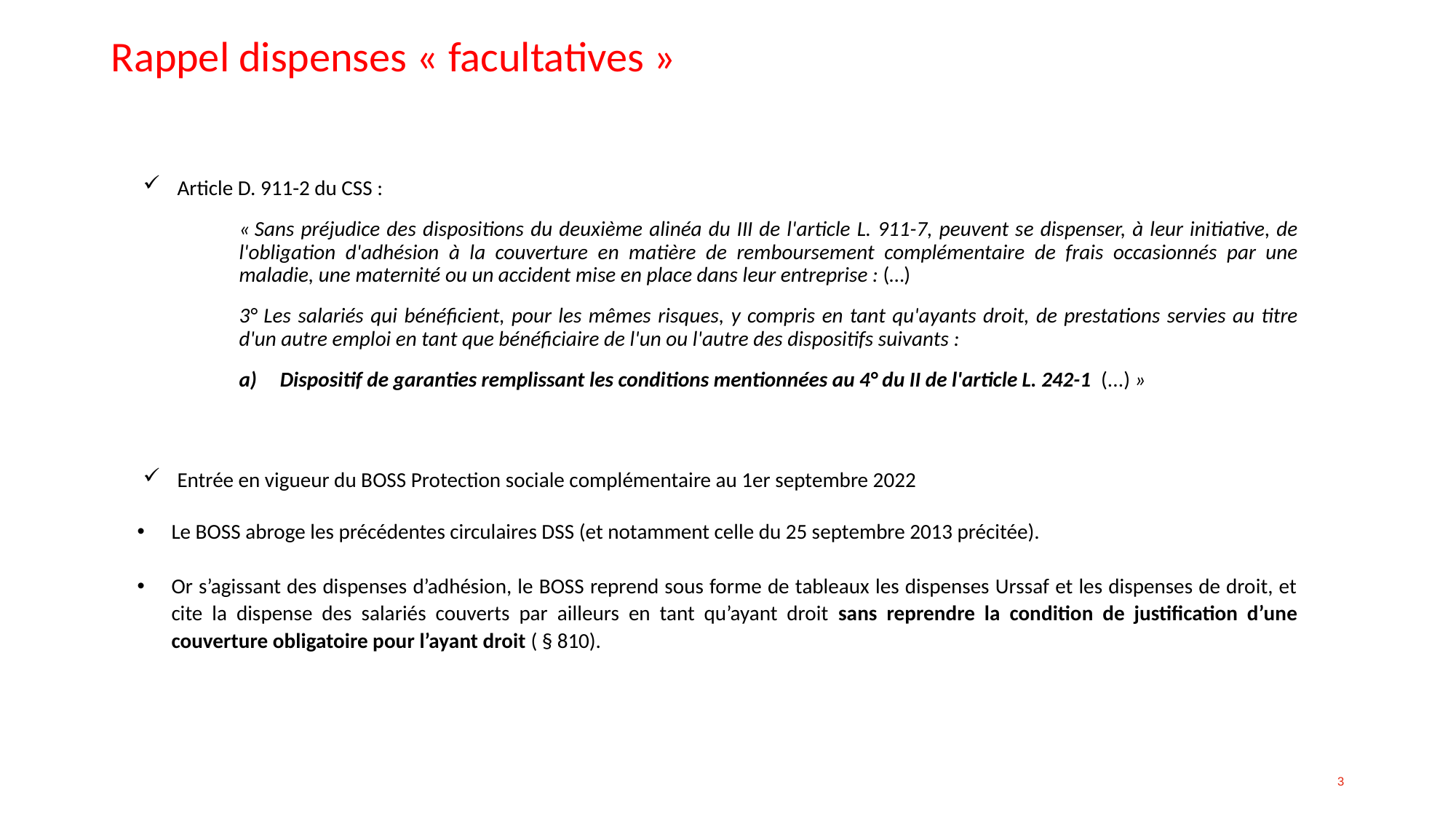

Rappel dispenses « facultatives »

Article D. 911-2 du CSS :
« Sans préjudice des dispositions du deuxième alinéa du III de l'article L. 911-7, peuvent se dispenser, à leur initiative, de l'obligation d'adhésion à la couverture en matière de remboursement complémentaire de frais occasionnés par une maladie, une maternité ou un accident mise en place dans leur entreprise : (…)
3° Les salariés qui bénéficient, pour les mêmes risques, y compris en tant qu'ayants droit, de prestations servies au titre d'un autre emploi en tant que bénéficiaire de l'un ou l'autre des dispositifs suivants :
Dispositif de garanties remplissant les conditions mentionnées au 4° du II de l'article L. 242-1  (...) »

Entrée en vigueur du BOSS Protection sociale complémentaire au 1er septembre 2022
Le BOSS abroge les précédentes circulaires DSS (et notamment celle du 25 septembre 2013 précitée).
Or s’agissant des dispenses d’adhésion, le BOSS reprend sous forme de tableaux les dispenses Urssaf et les dispenses de droit, et cite la dispense des salariés couverts par ailleurs en tant qu’ayant droit sans reprendre la condition de justification d’une couverture obligatoire pour l’ayant droit ( § 810).

3